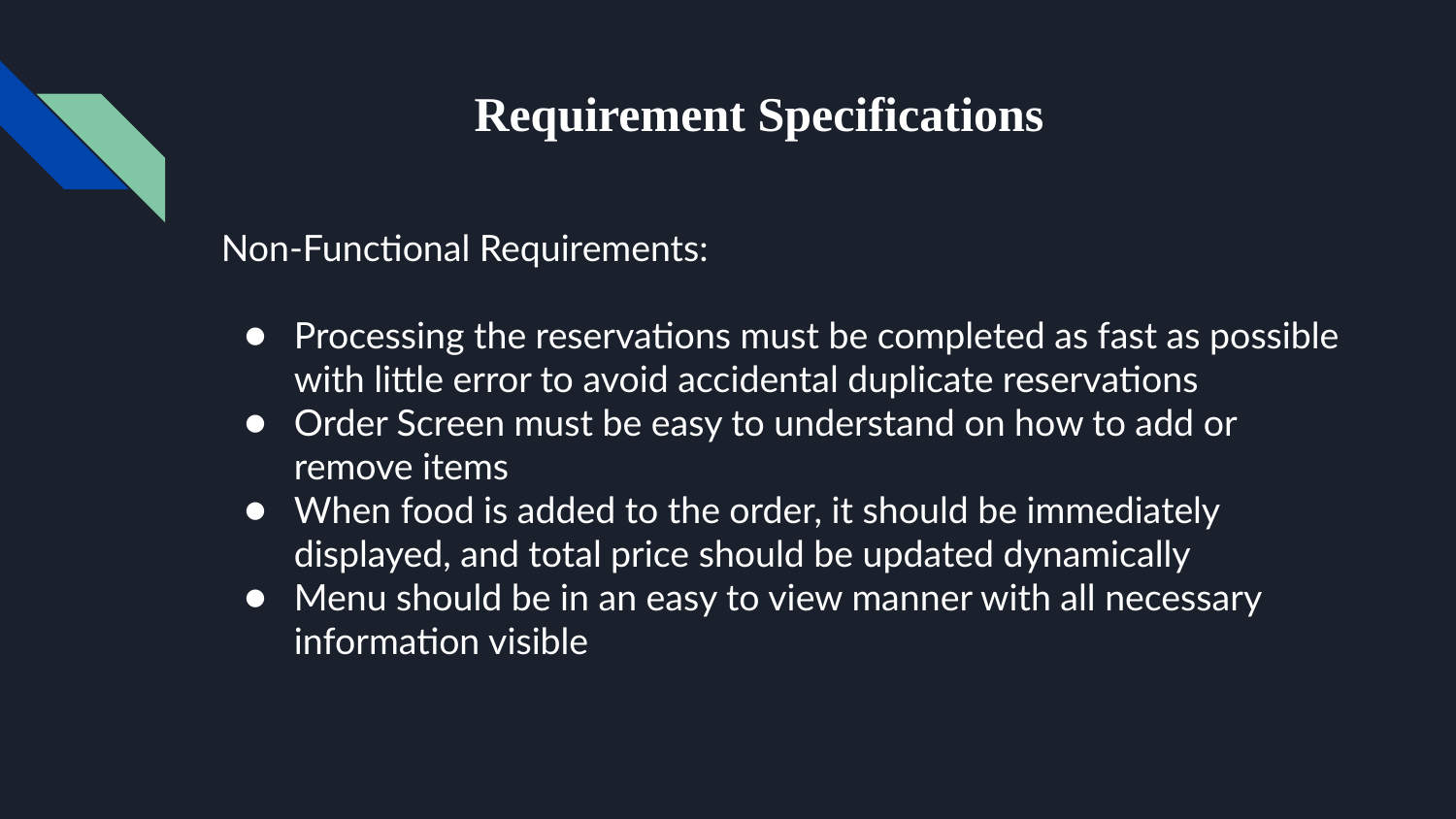

# Requirement Specifications
Non-Functional Requirements:

Processing the reservations must be completed as fast as possible with little error to avoid accidental duplicate reservations
Order Screen must be easy to understand on how to add or remove items
When food is added to the order, it should be immediately displayed, and total price should be updated dynamically
Menu should be in an easy to view manner with all necessary information visible